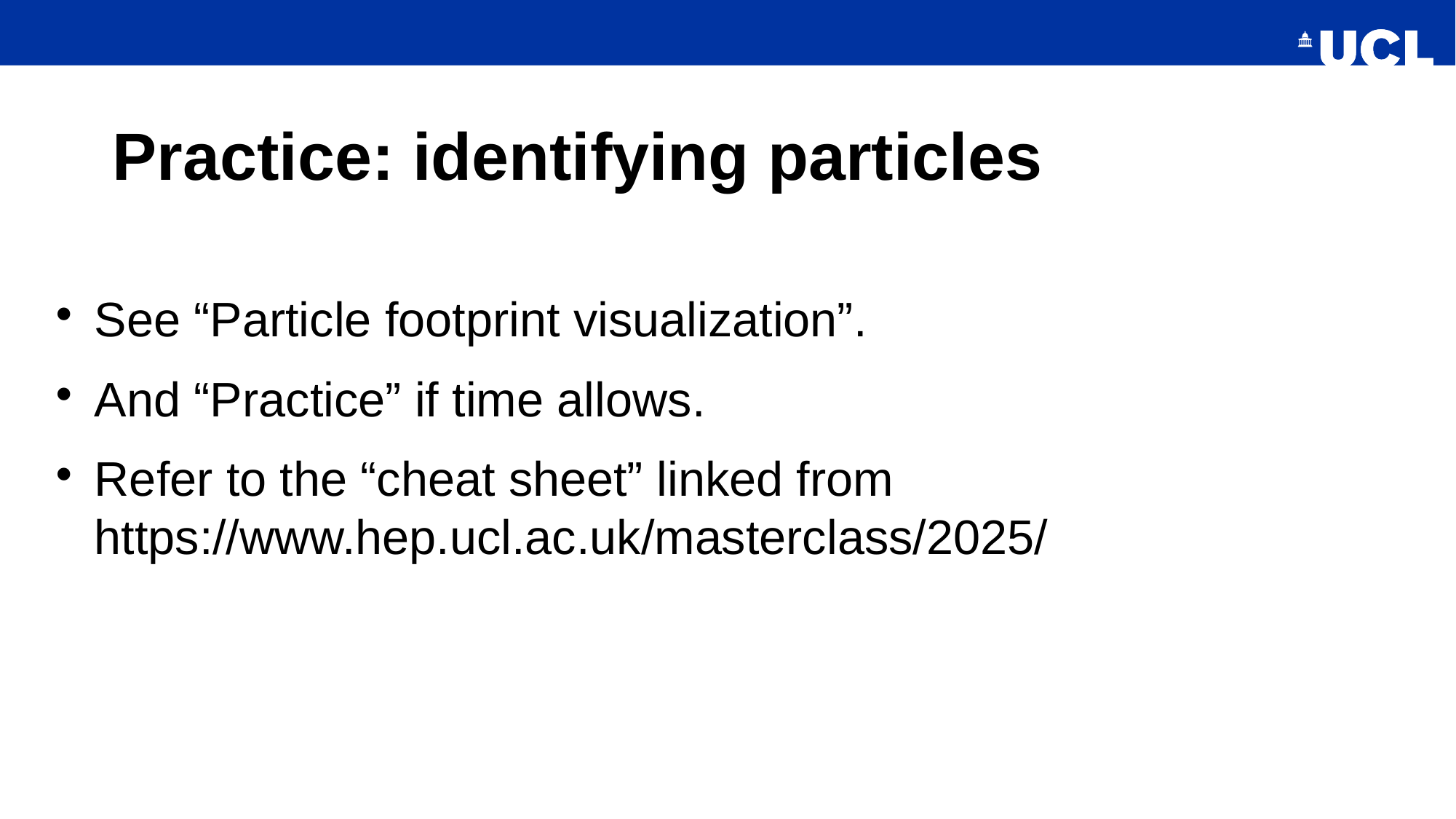

# Practice: identifying particles
See “Particle footprint visualization”.
And “Practice” if time allows.
Refer to the “cheat sheet” linked from https://www.hep.ucl.ac.uk/masterclass/2025/